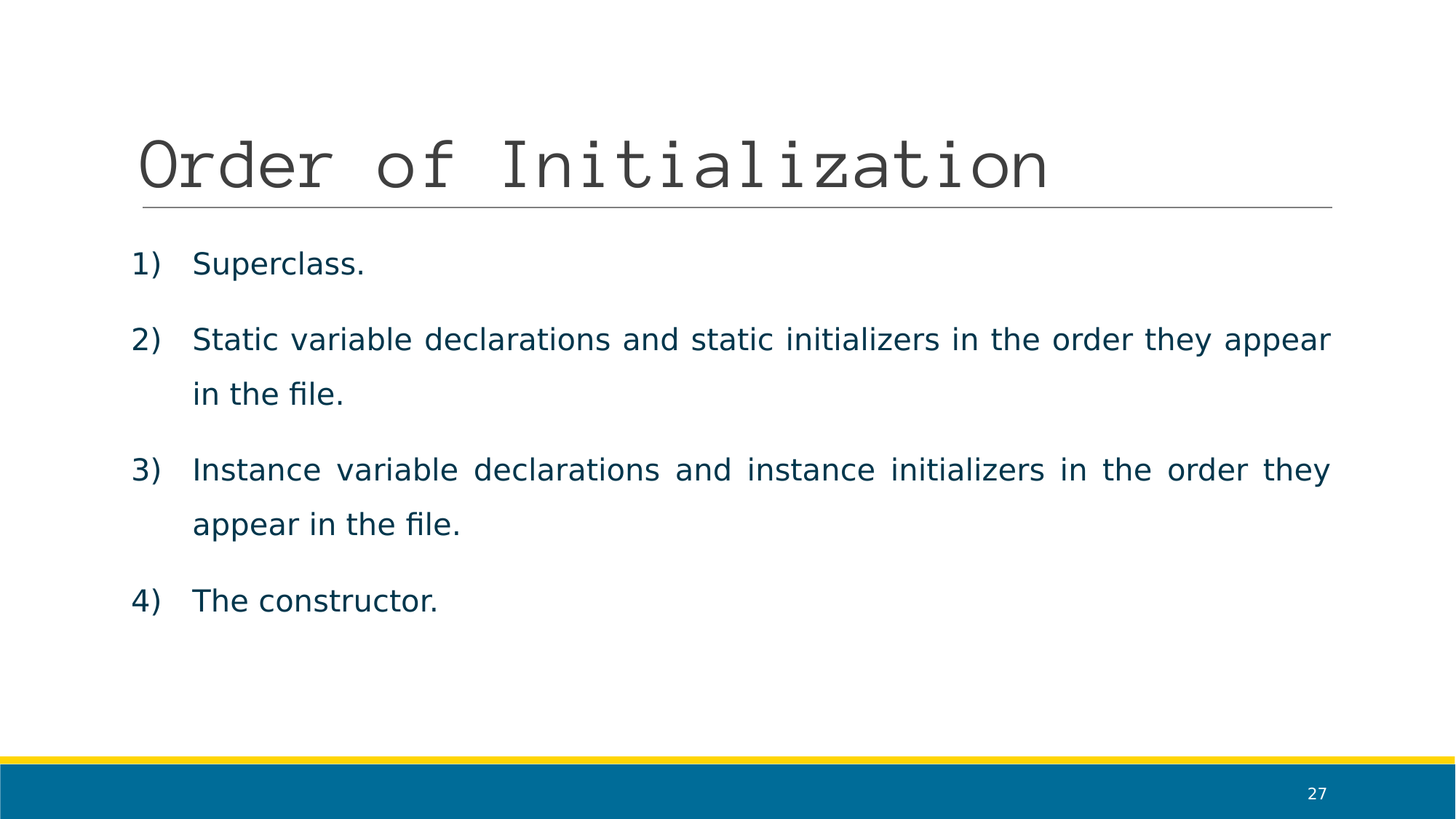

# Order of Initialization
Superclass.
Static variable declarations and static initializers in the order they appear in the file.
Instance variable declarations and instance initializers in the order they appear in the file.
The constructor.
27